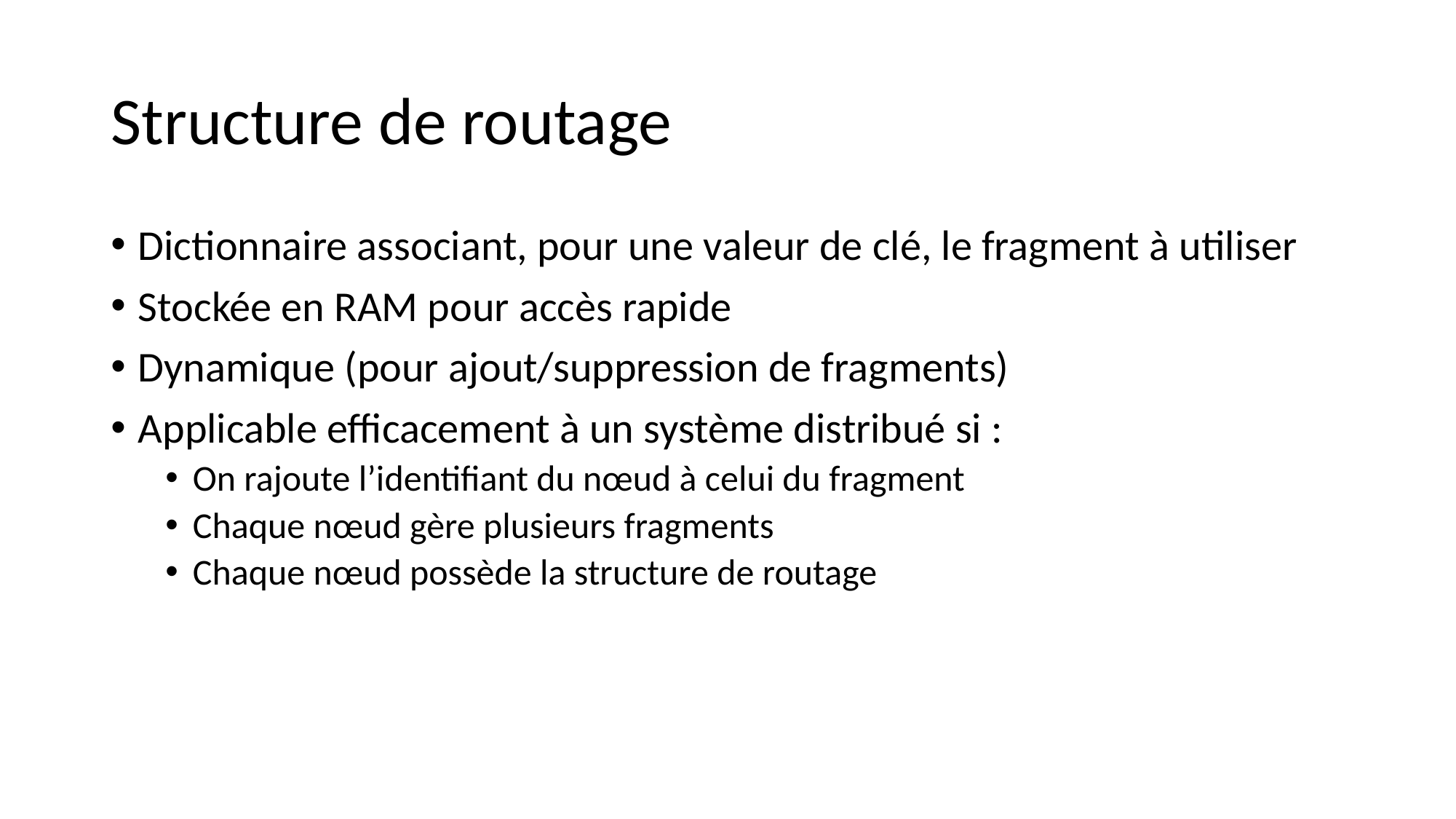

# Structure de routage
Dictionnaire associant, pour une valeur de clé, le fragment à utiliser
Stockée en RAM pour accès rapide
Dynamique (pour ajout/suppression de fragments)
Applicable efficacement à un système distribué si :
On rajoute l’identifiant du nœud à celui du fragment
Chaque nœud gère plusieurs fragments
Chaque nœud possède la structure de routage